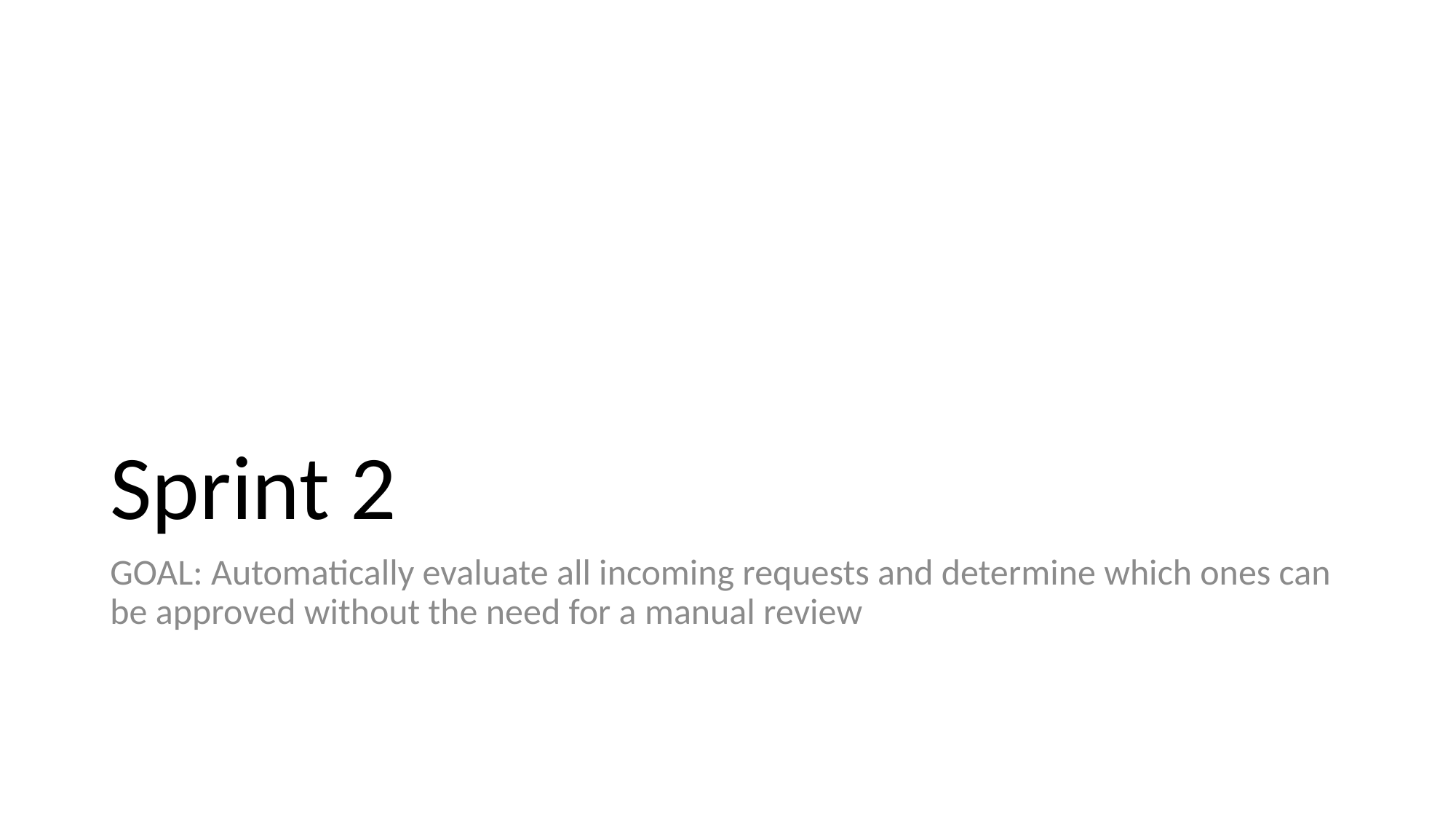

# Sprint 2
GOAL: Automatically evaluate all incoming requests and determine which ones can be approved without the need for a manual review